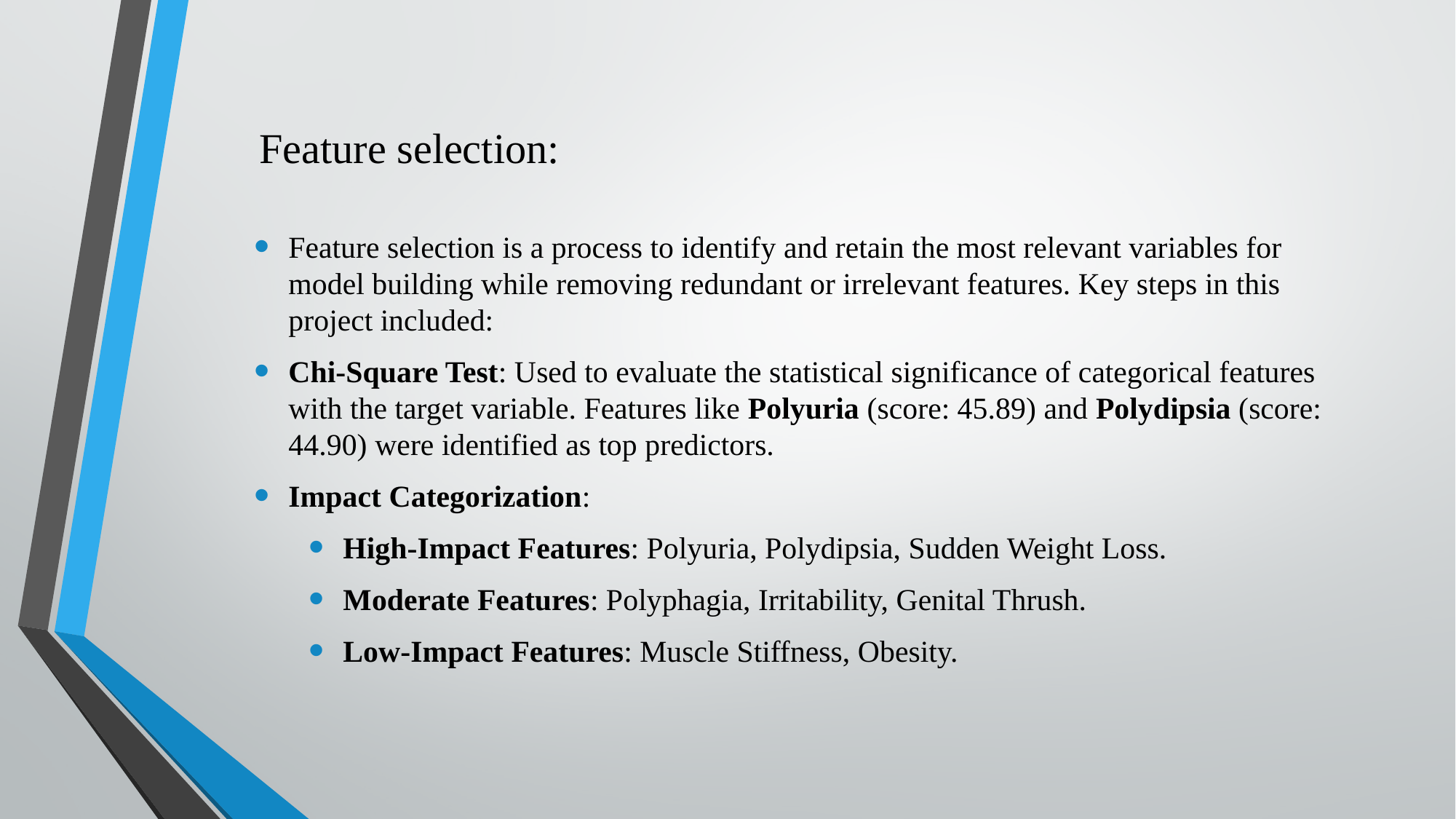

# Feature selection:
Feature selection is a process to identify and retain the most relevant variables for model building while removing redundant or irrelevant features. Key steps in this project included:
Chi-Square Test: Used to evaluate the statistical significance of categorical features with the target variable. Features like Polyuria (score: 45.89) and Polydipsia (score: 44.90) were identified as top predictors.
Impact Categorization:
High-Impact Features: Polyuria, Polydipsia, Sudden Weight Loss.
Moderate Features: Polyphagia, Irritability, Genital Thrush.
Low-Impact Features: Muscle Stiffness, Obesity.